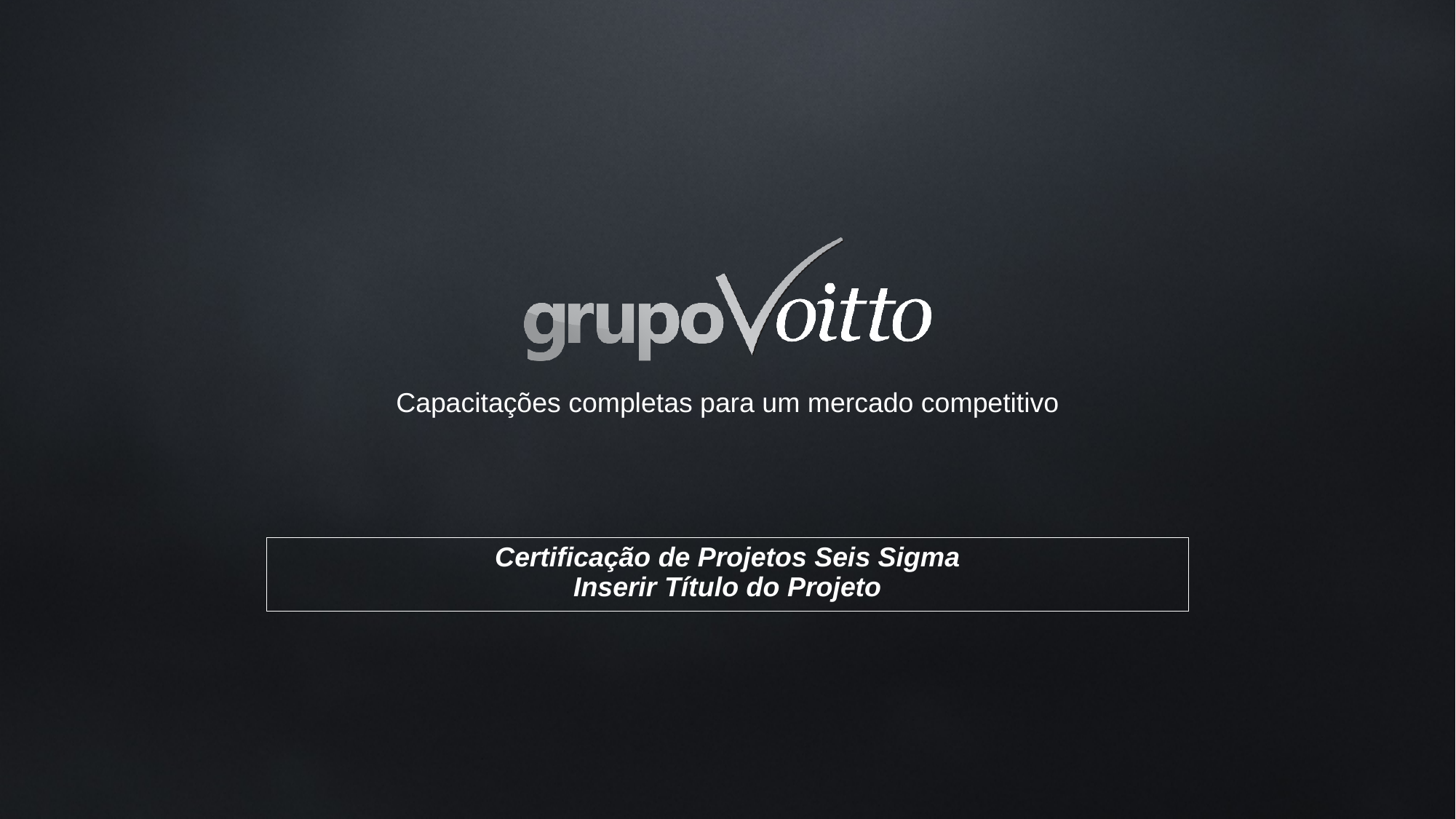

# Certificação de Projetos Seis Sigma Inserir Título do Projeto